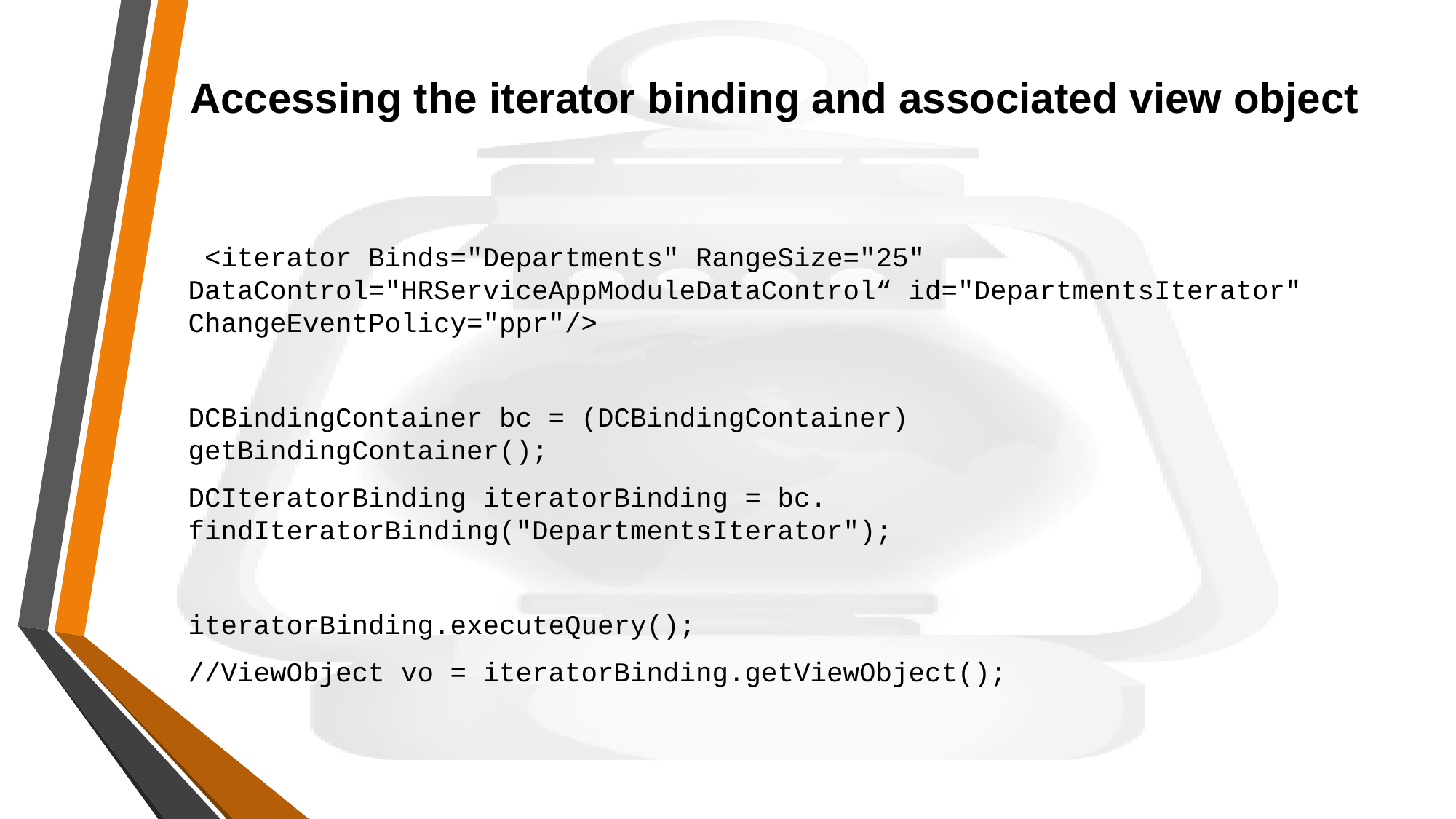

# Accessing the iterator binding and associated view object
 <iterator Binds="Departments" RangeSize="25"     DataControl="HRServiceAppModuleDataControl“ id="DepartmentsIterator" ChangeEventPolicy="ppr"/>

DCBindingContainer bc = (DCBindingContainer)        getBindingContainer();
DCIteratorBinding iteratorBinding = bc. findIteratorBinding("DepartmentsIterator");

iteratorBinding.executeQuery();
//ViewObject vo = iteratorBinding.getViewObject();